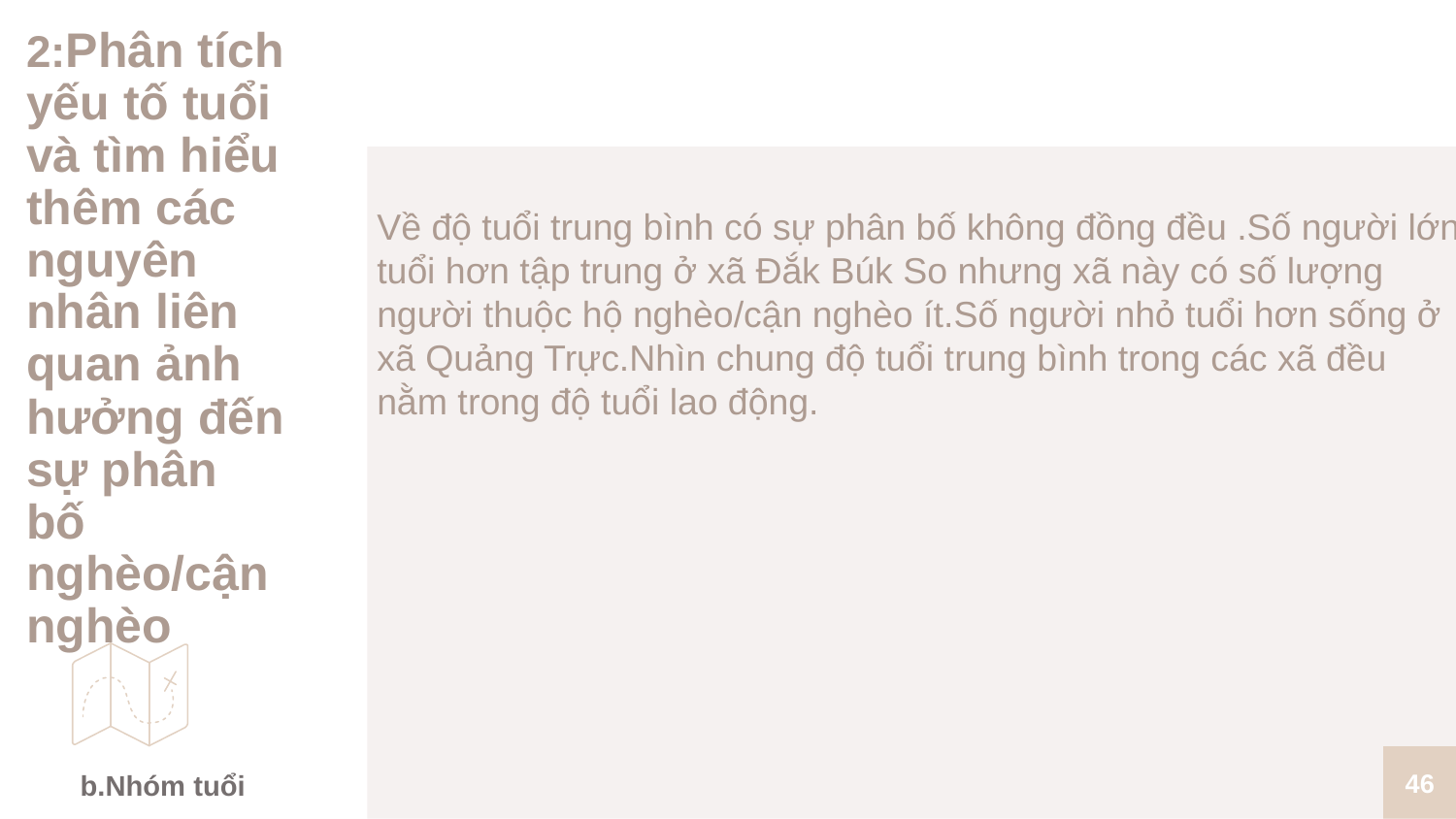

# 2:Phân tích yếu tố tuổi và tìm hiểu thêm các nguyên nhân liên quan ảnh hưởng đến sự phân bố nghèo/cận nghèo
Về độ tuổi trung bình có sự phân bố không đồng đều .Số người lớn tuổi hơn tập trung ở xã Đắk Búk So nhưng xã này có số lượng người thuộc hộ nghèo/cận nghèo ít.Số người nhỏ tuổi hơn sống ở xã Quảng Trực.Nhìn chung độ tuổi trung bình trong các xã đều nằm trong độ tuổi lao động.

46
b.Nhóm tuổi